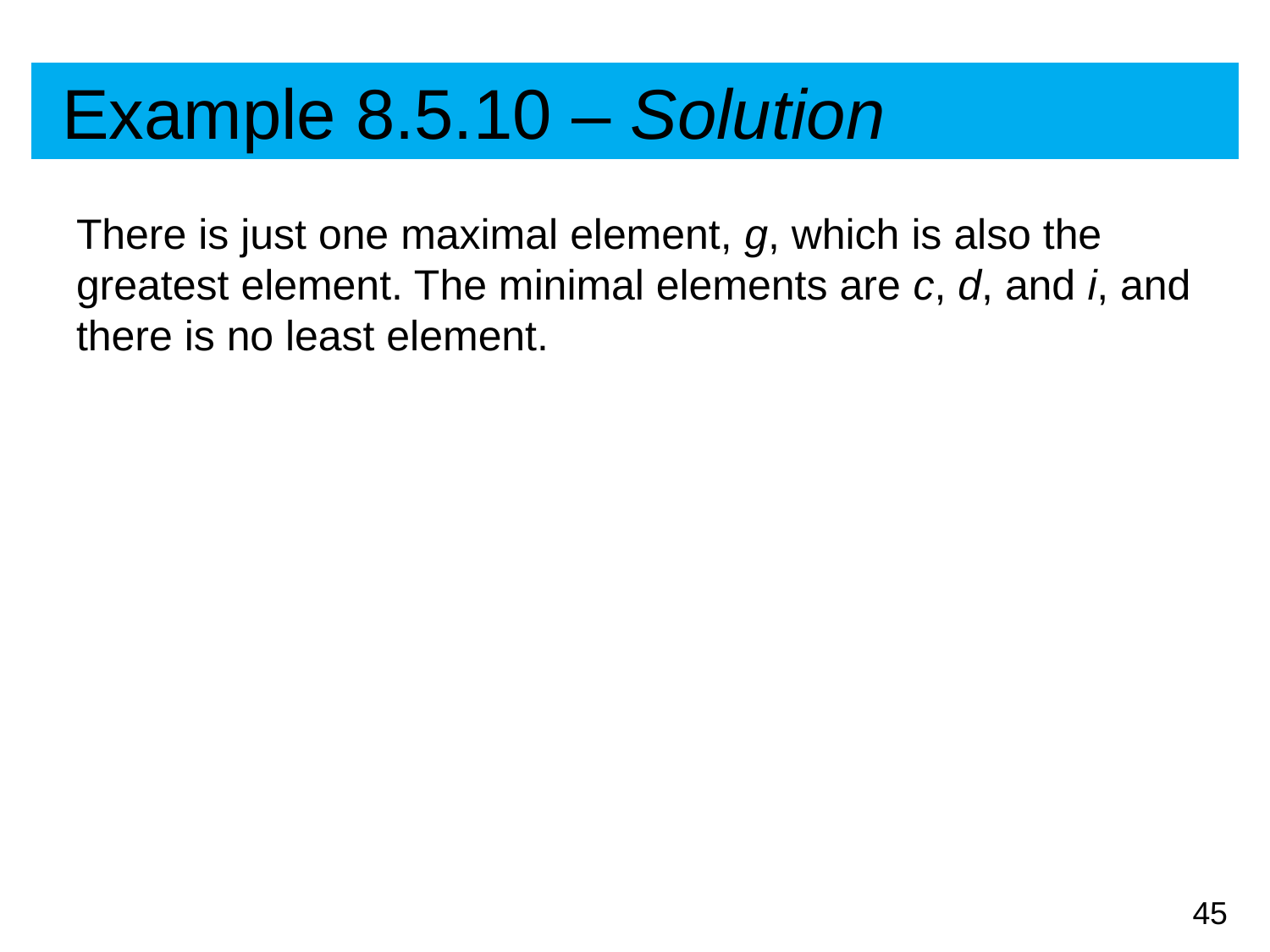

# Example 8.5.10 – Solution
There is just one maximal element, g, which is also the greatest element. The minimal elements are c, d, and i, and there is no least element.